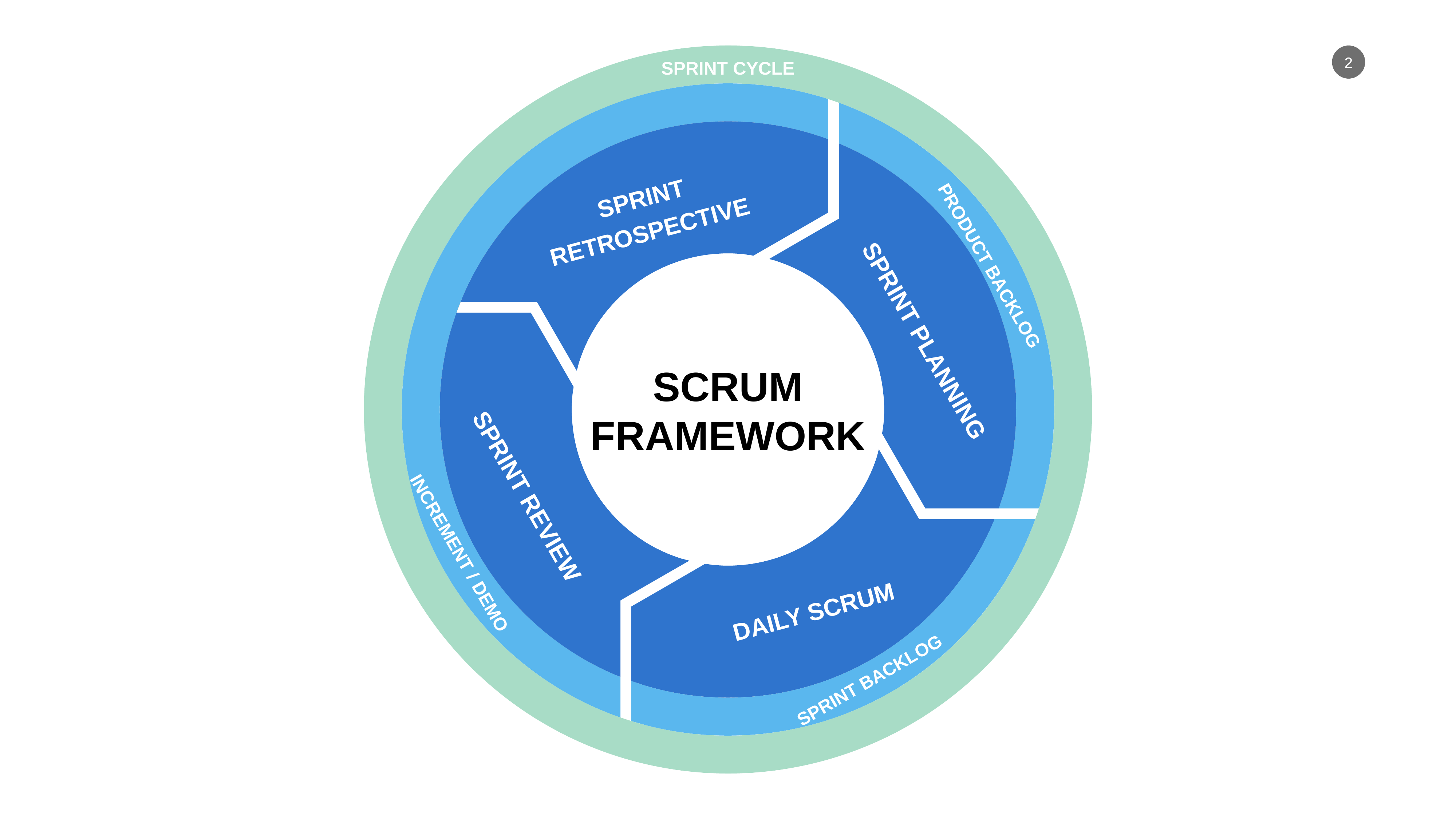

SPRINT CYCLE

SPRINT
RETROSPECTIVE

PRODUCT BACKLOG

SPRINT PLANNING
SCRUM
FRAMEWORK

SPRINT REVIEW
INCREMENT / DEMO
DAILY SCRUM
SPRINT BACKLOG